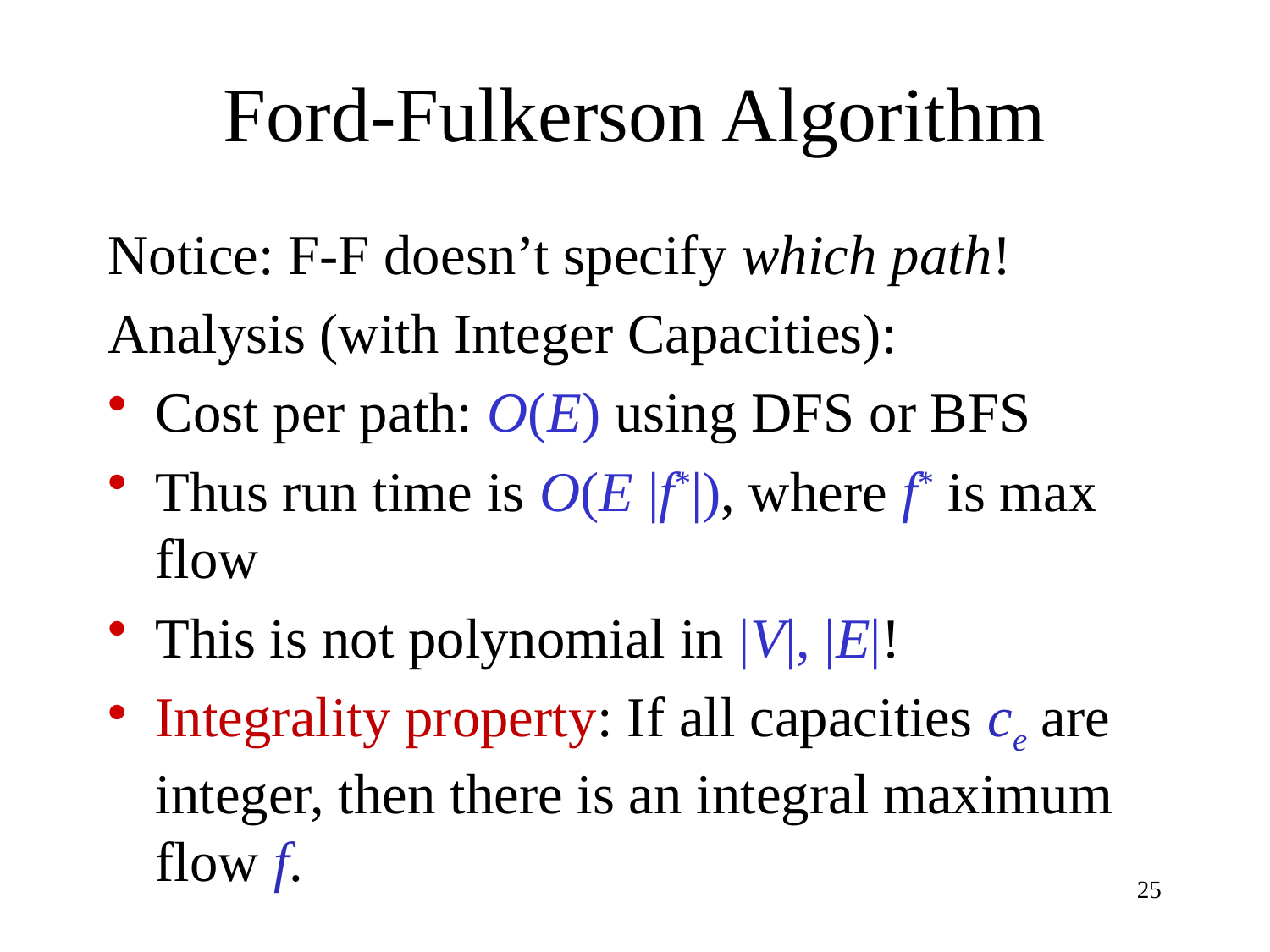

# Ford-Fulkerson Algorithm
Notice: F-F doesn’t specify which path!
Analysis (with Integer Capacities):
Cost per path: O(E) using DFS or BFS
Thus run time is O(E |f*|), where f* is max flow
This is not polynomial in |V|, |E|!
Integrality property: If all capacities ce are integer, then there is an integral maximum flow f.
25